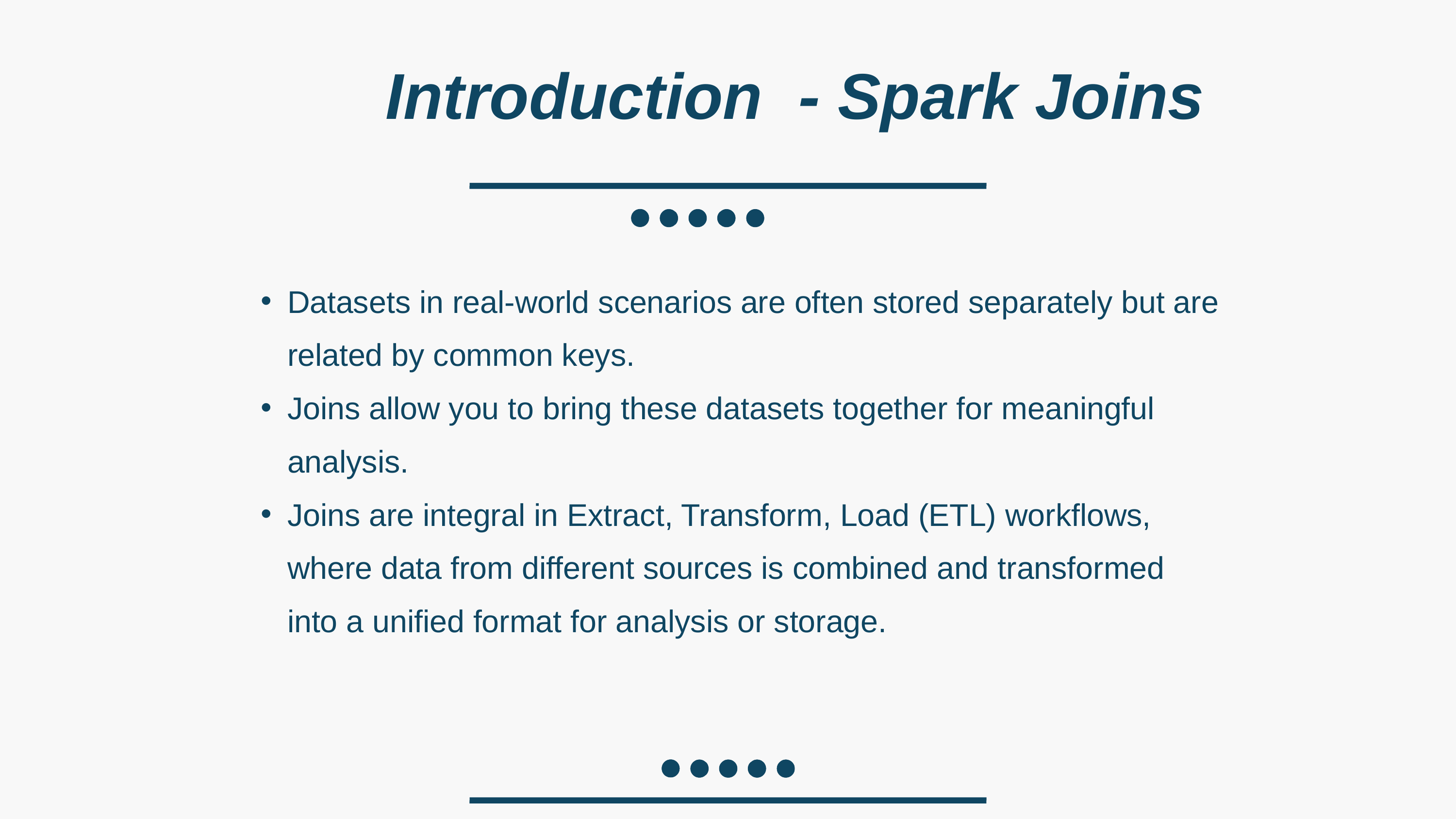

Introduction  - Spark Joins

Datasets in real-world scenarios are often stored separately but are related by common keys.
Joins allow you to bring these datasets together for meaningful analysis.
Joins are integral in Extract, Transform, Load (ETL) workflows, where data from different sources is combined and transformed into a unified format for analysis or storage.